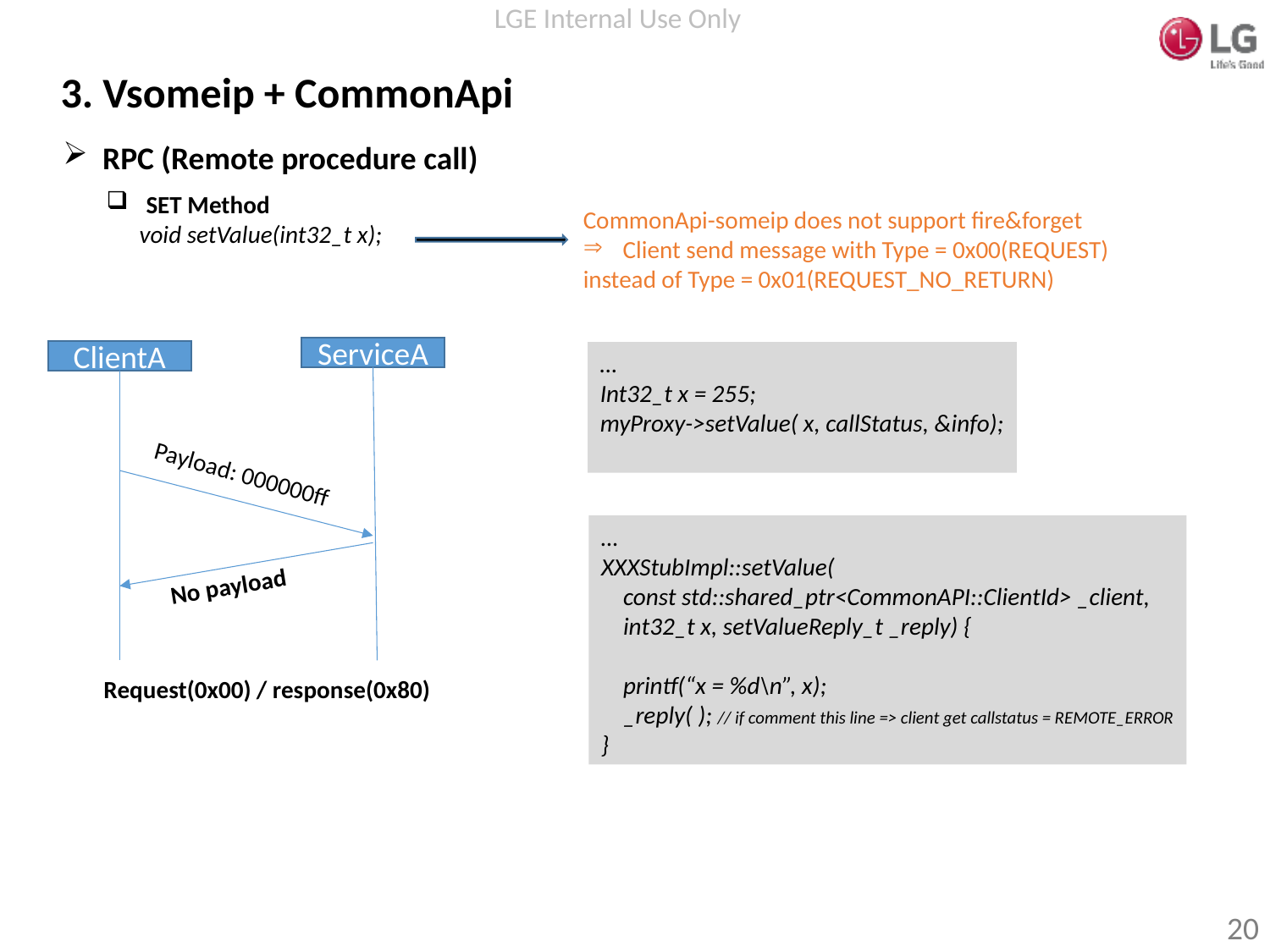

3. Vsomeip + CommonApi
RPC (Remote procedure call)
SET Method
      void setValue(int32_t x);
CommonApi-someip does not support fire&forget
Client send message with Type = 0x00(REQUEST)
instead of Type = 0x01(REQUEST_NO_RETURN)

ServiceA
ClientA
…
Int32_t x = 255;
myProxy->setValue( x, callStatus, &info);

Payload: 000000ff
…
XXXStubImpl::setValue(
    const std::shared_ptr<CommonAPI::ClientId> _client,
    int32_t x, setValueReply_t _reply) {

    printf(“x = %d\n”, x);
    _reply( ); // if comment this line => client get callstatus = REMOTE_ERROR
}
No payload
Request(0x00) / response(0x80)
20